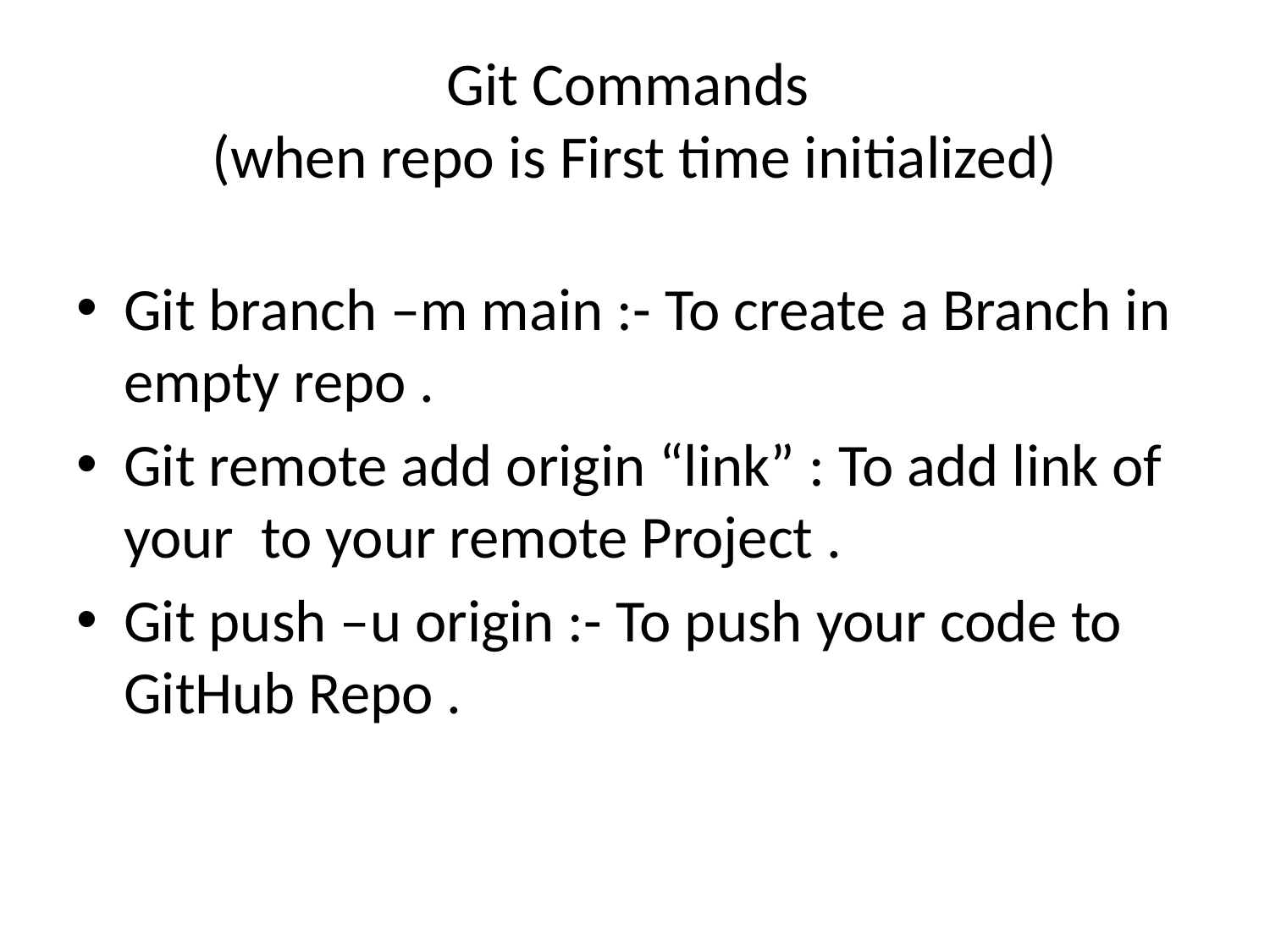

# Git Commands (when repo is First time initialized)
Git branch –m main :- To create a Branch in empty repo .
Git remote add origin “link” : To add link of your  to your remote Project .
Git push –u origin :- To push your code to GitHub Repo .